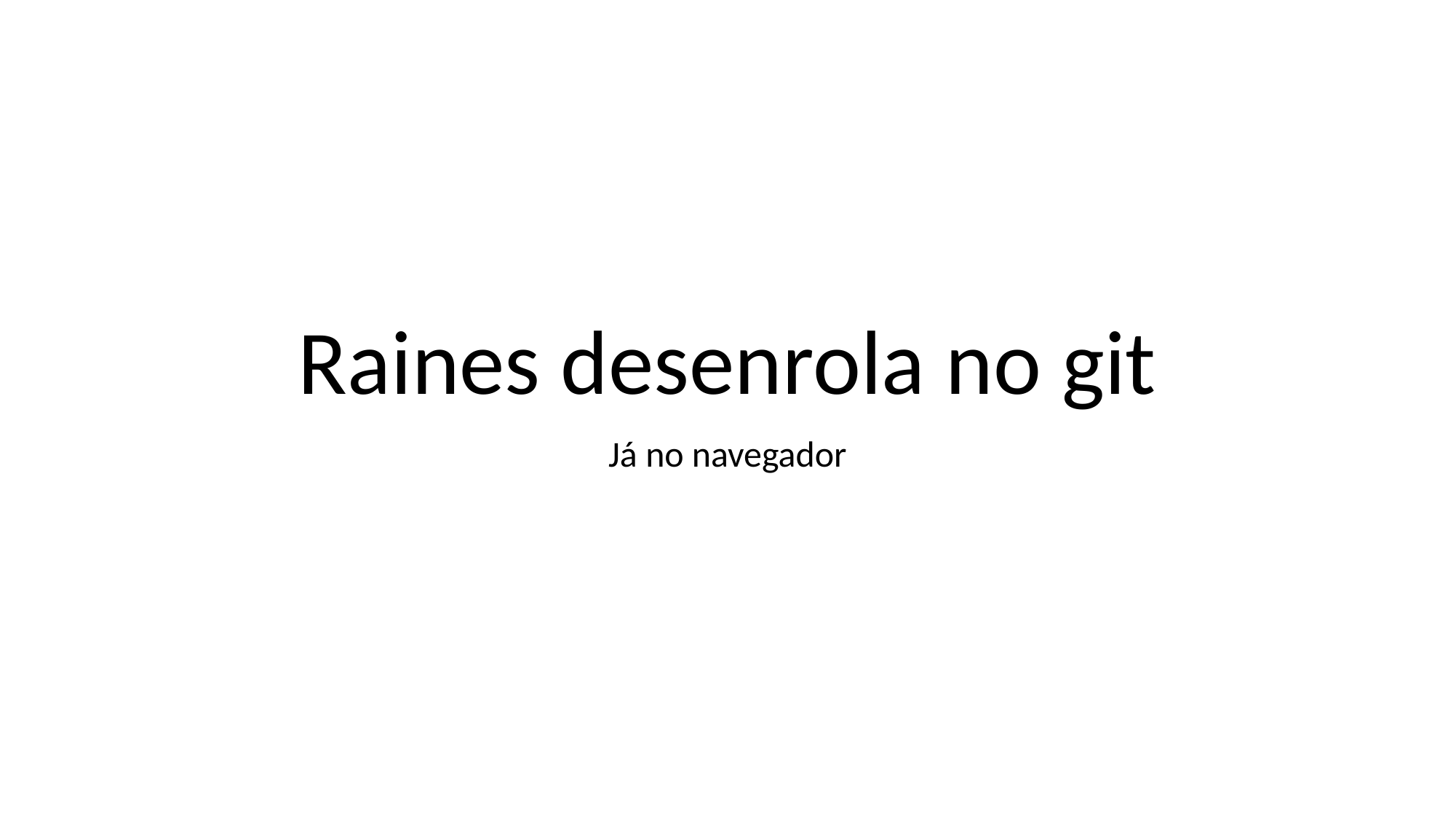

# Raines desenrola no git
Já no navegador